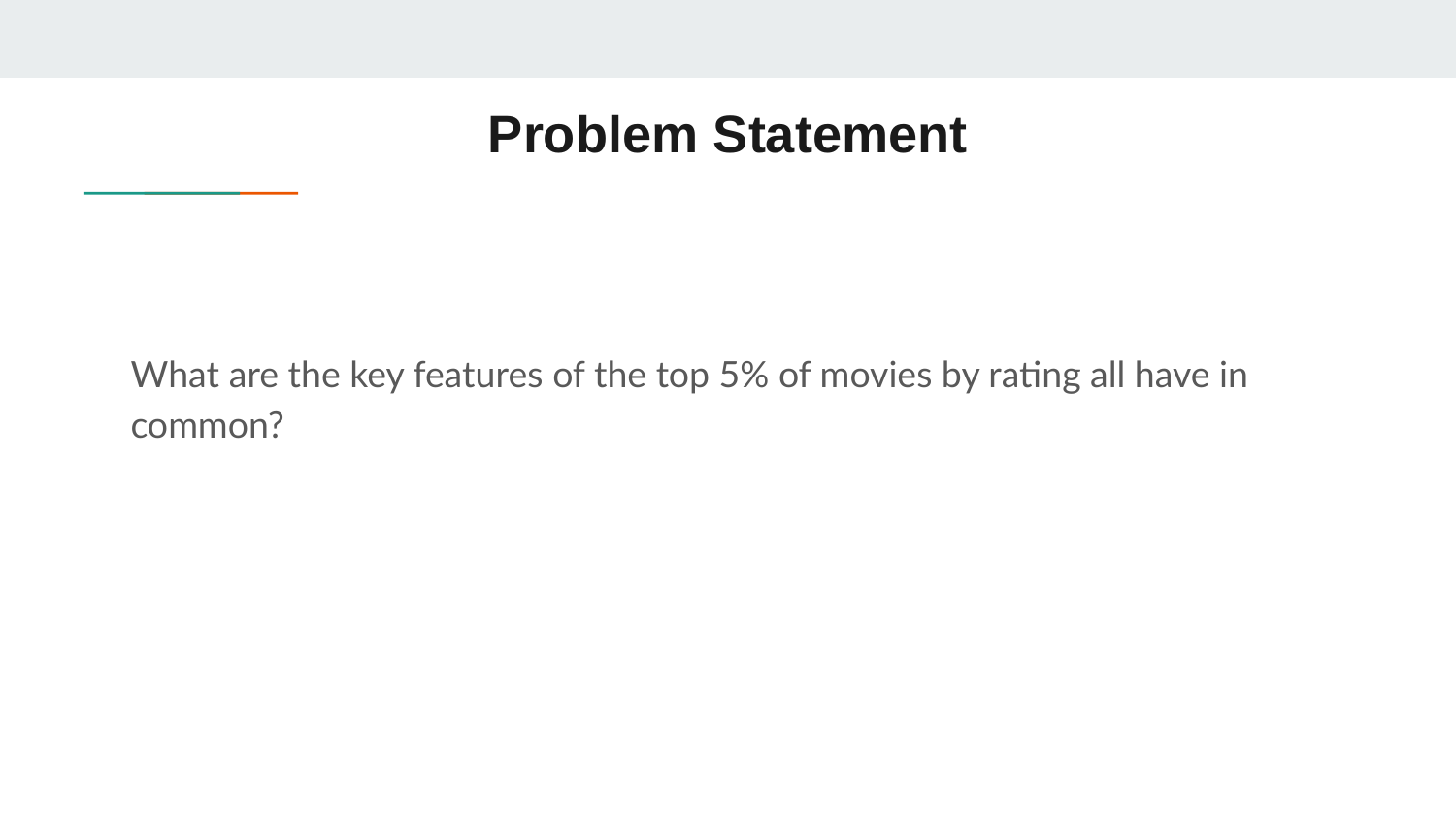

# Problem Statement
What are the key features of the top 5% of movies by rating all have in common?